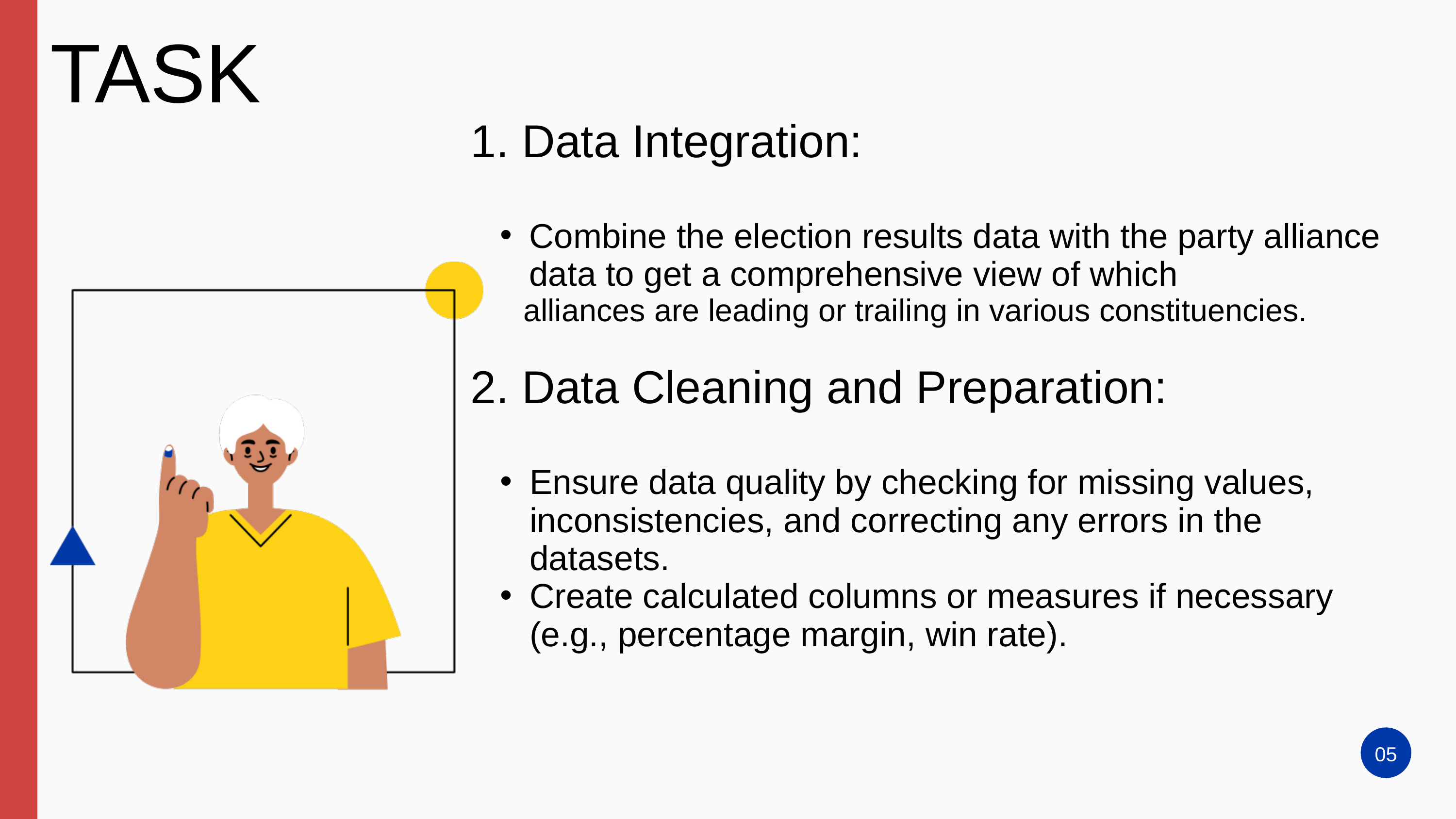

TASK
1. Data Integration:

Combine the election results data with the party alliance data to get a comprehensive view of which
      alliances are leading or trailing in various constituencies.

2. Data Cleaning and Preparation:

Ensure data quality by checking for missing values, inconsistencies, and correcting any errors in the datasets.
Create calculated columns or measures if necessary (e.g., percentage margin, win rate).

05